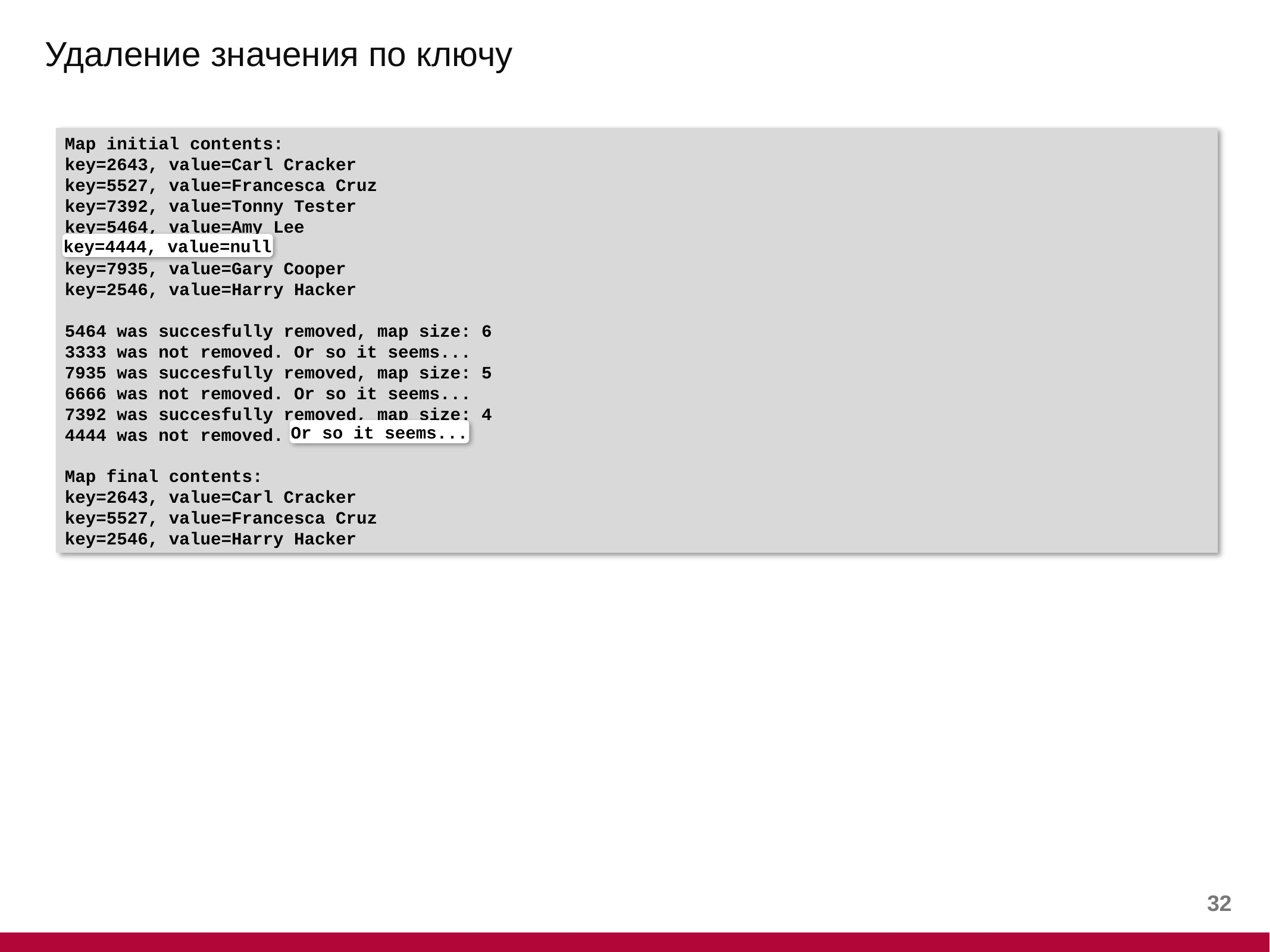

# Удаление значения по ключу
Map initial contents:
key=2643, value=Carl Cracker
key=5527, value=Francesca Cruz
key=7392, value=Tonny Tester
key=5464, value=Amy Lee
key=4444, value=null
key=7935, value=Gary Cooper
key=2546, value=Harry Hacker

5464 was succesfully removed, map size: 6
3333 was not removed. Or so it seems...
7935 was succesfully removed, map size: 5
6666 was not removed. Or so it seems...
7392 was succesfully removed, map size: 4
4444 was not removed. Or so it seems...

Map final contents:
key=2643, value=Carl Cracker
key=5527, value=Francesca Cruz
key=2546, value=Harry Hacker
key=4444, value=null
Or so it seems...
32